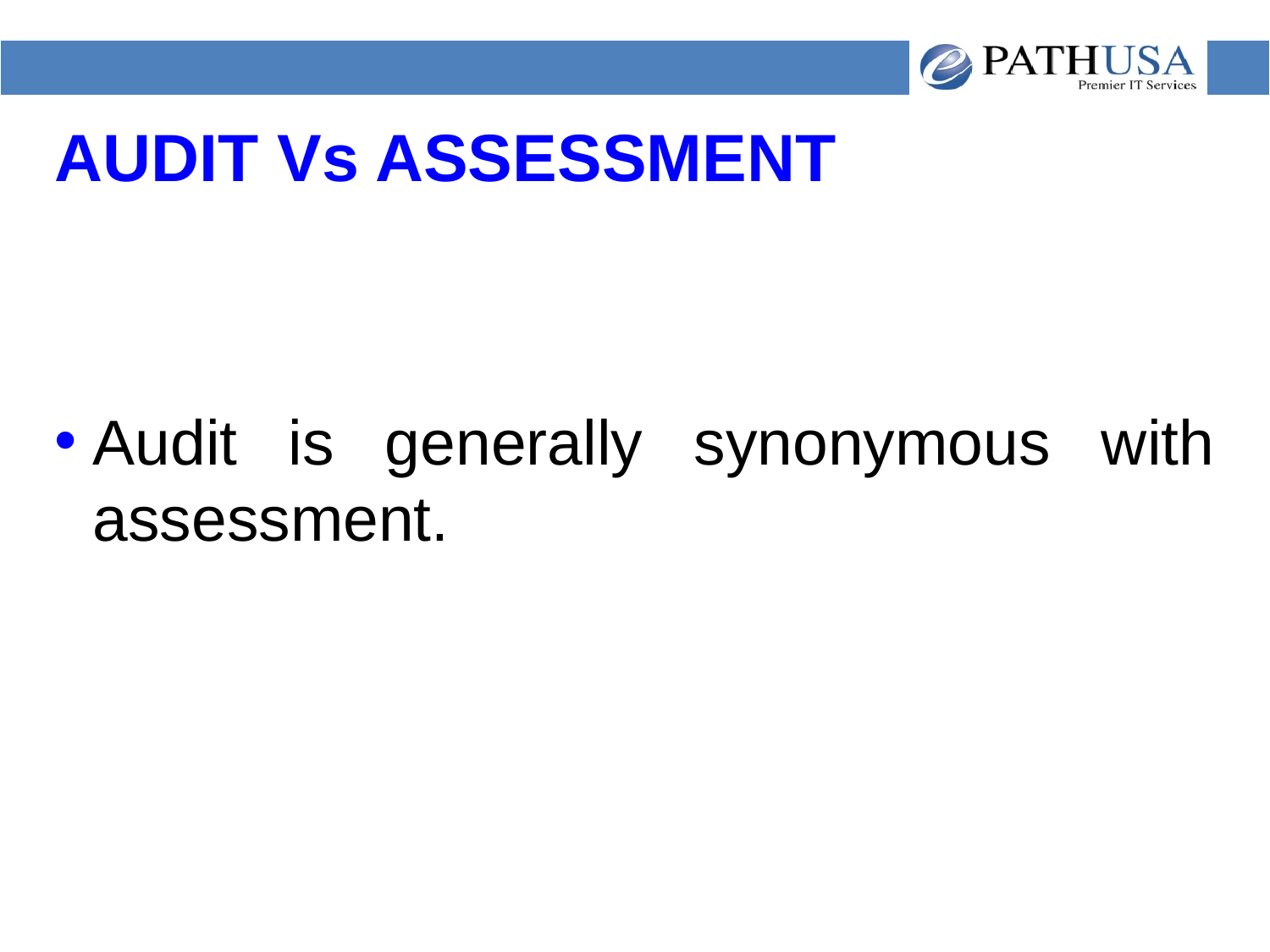

# AUDIT Vs ASSESSMENT
Audit is generally synonymous with assessment.